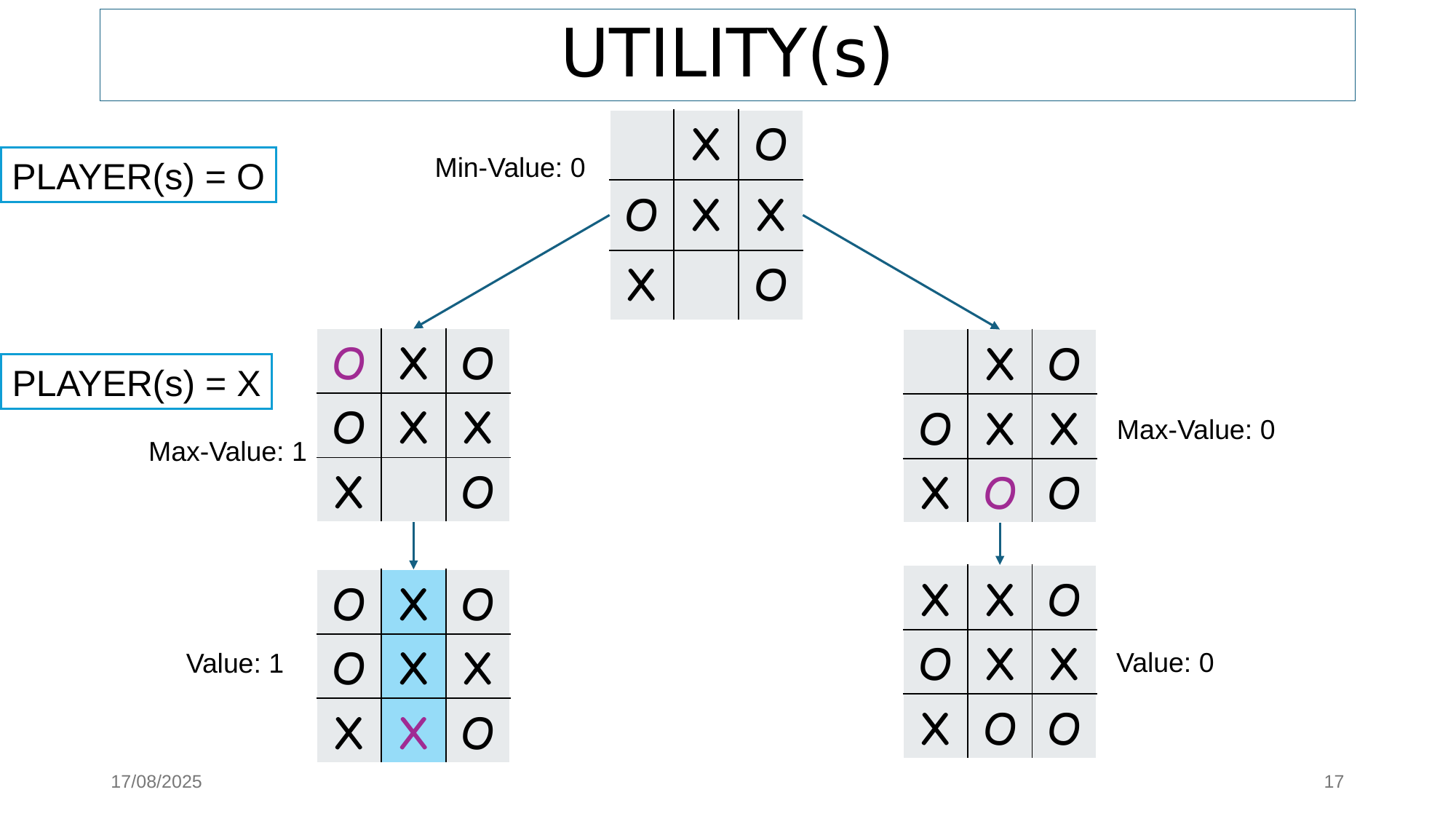

# UTILITY(s)
|  | X | O |
| --- | --- | --- |
| O | X | X |
| X |  | O |
Min-Value: 0
PLAYER(s) = O

| O | X | O |
| --- | --- | --- |
| O | X | X |
| X |  | O |
|  | X | O |
| --- | --- | --- |
| O | X | X |
| X | O | O |
PLAYER(s) = X
Max-Value: 0
Max-Value: 1
| X | X | O |
| --- | --- | --- |
| O | X | X |
| X | O | O |
| O | X | O |
| --- | --- | --- |
| O | X | X |
| X | X | O |
Value: 0
Value: 1
17/08/2025
17